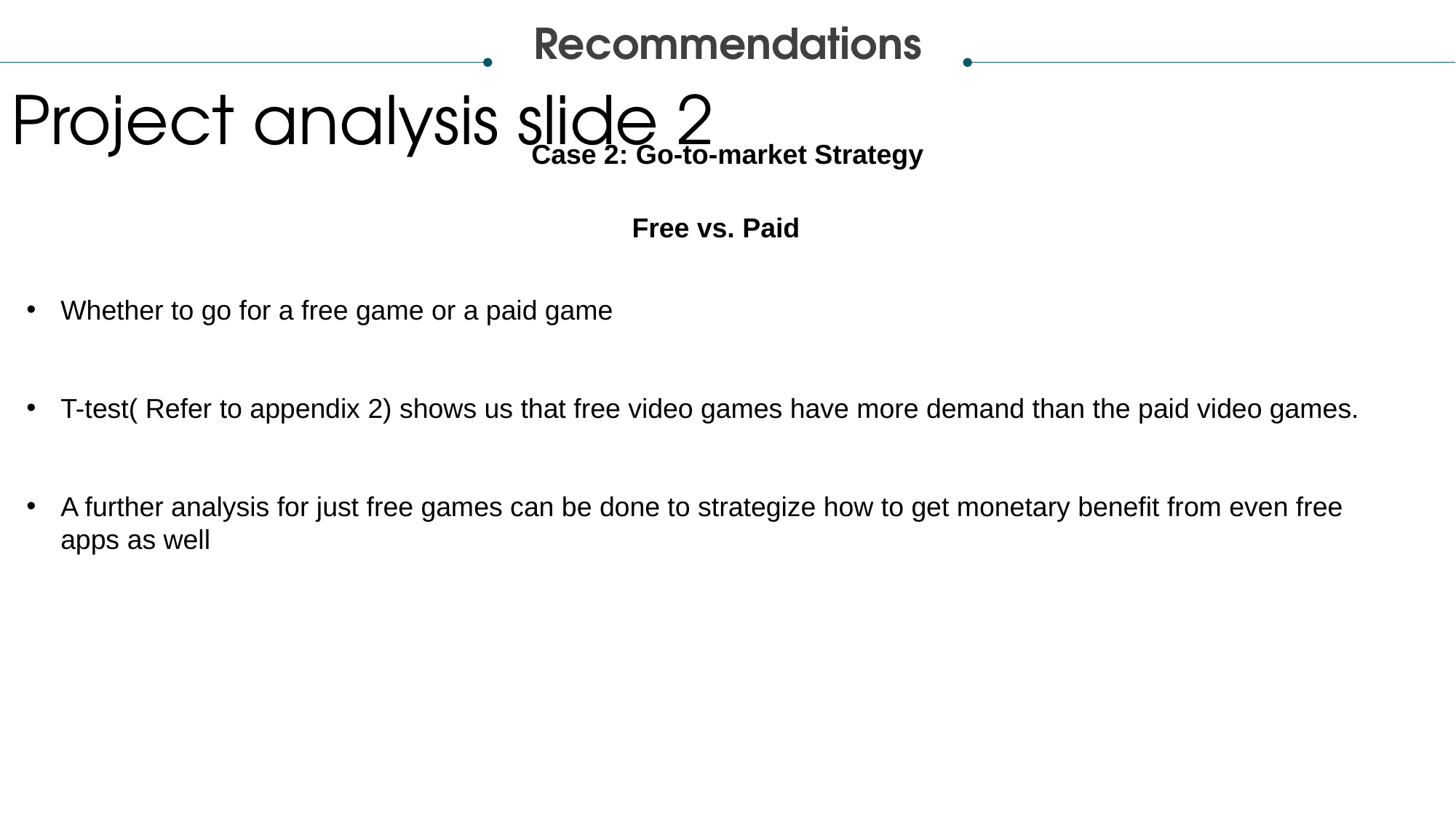

Recommendations
Project analysis slide 2

Case 2: Go-to-market Strategy
Free vs. Paid
Whether to go for a free game or a paid game

T-test( Refer to appendix 2) shows us that free video games have more demand than the paid video games.

A further analysis for just free games can be done to strategize how to get monetary benefit from even free apps as well